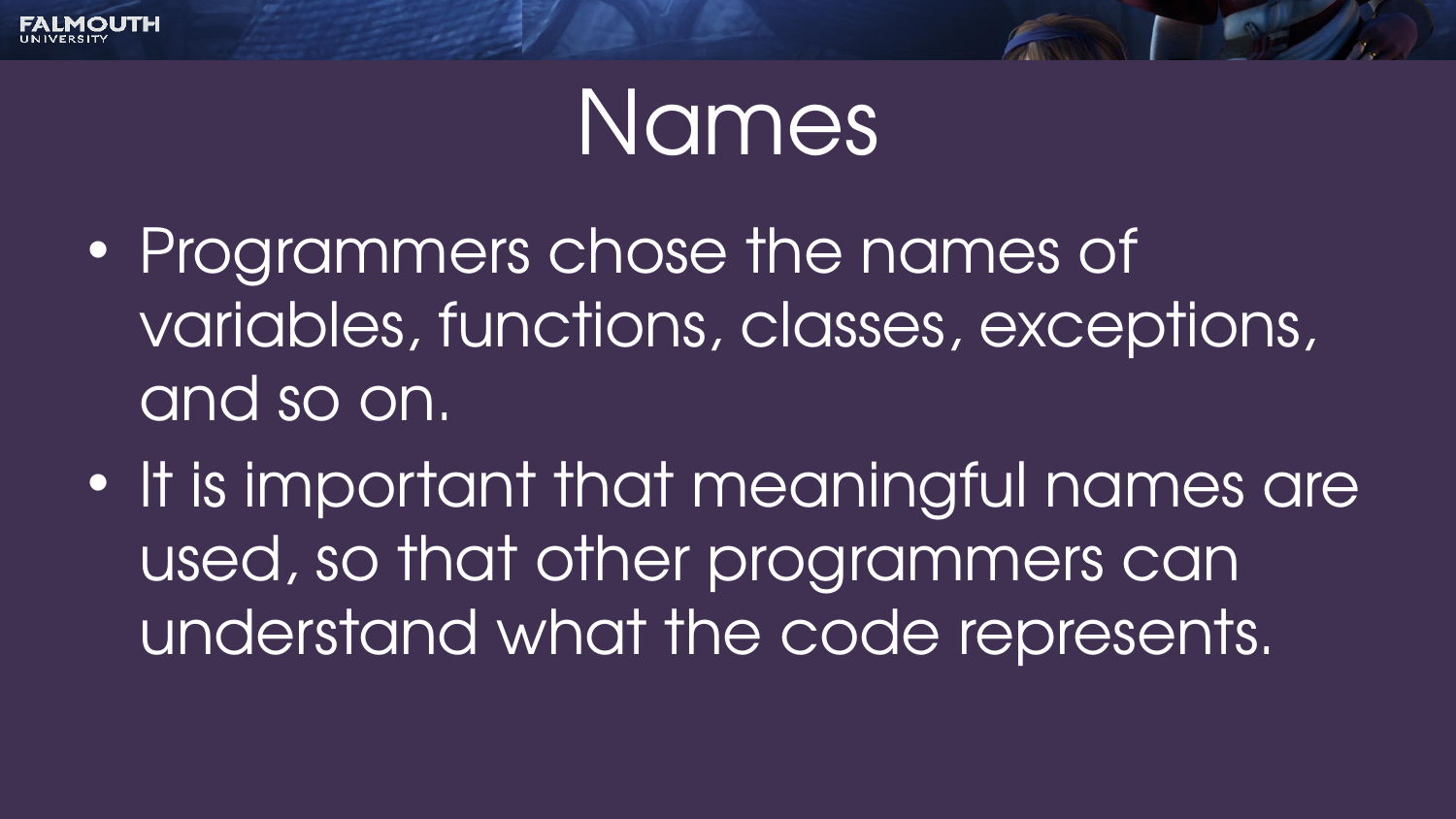

# Names
Programmers chose the names of variables, functions, classes, exceptions, and so on.
It is important that meaningful names are used, so that other programmers can understand what the code represents.